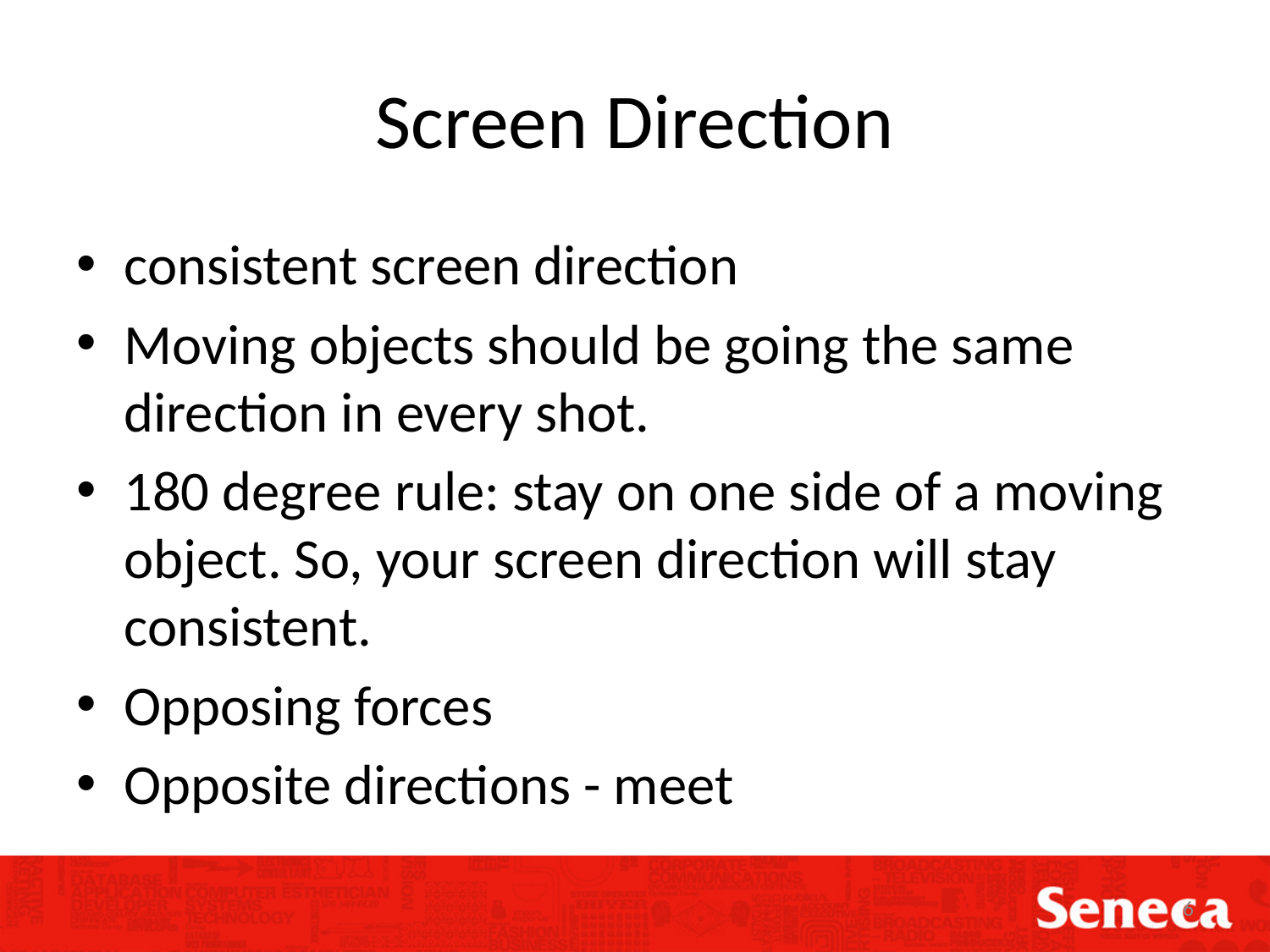

# Screen Direction
consistent screen direction
Moving objects should be going the same direction in every shot.
180 degree rule: stay on one side of a moving object. So, your screen direction will stay consistent.
Opposing forces
Opposite directions - meet
6